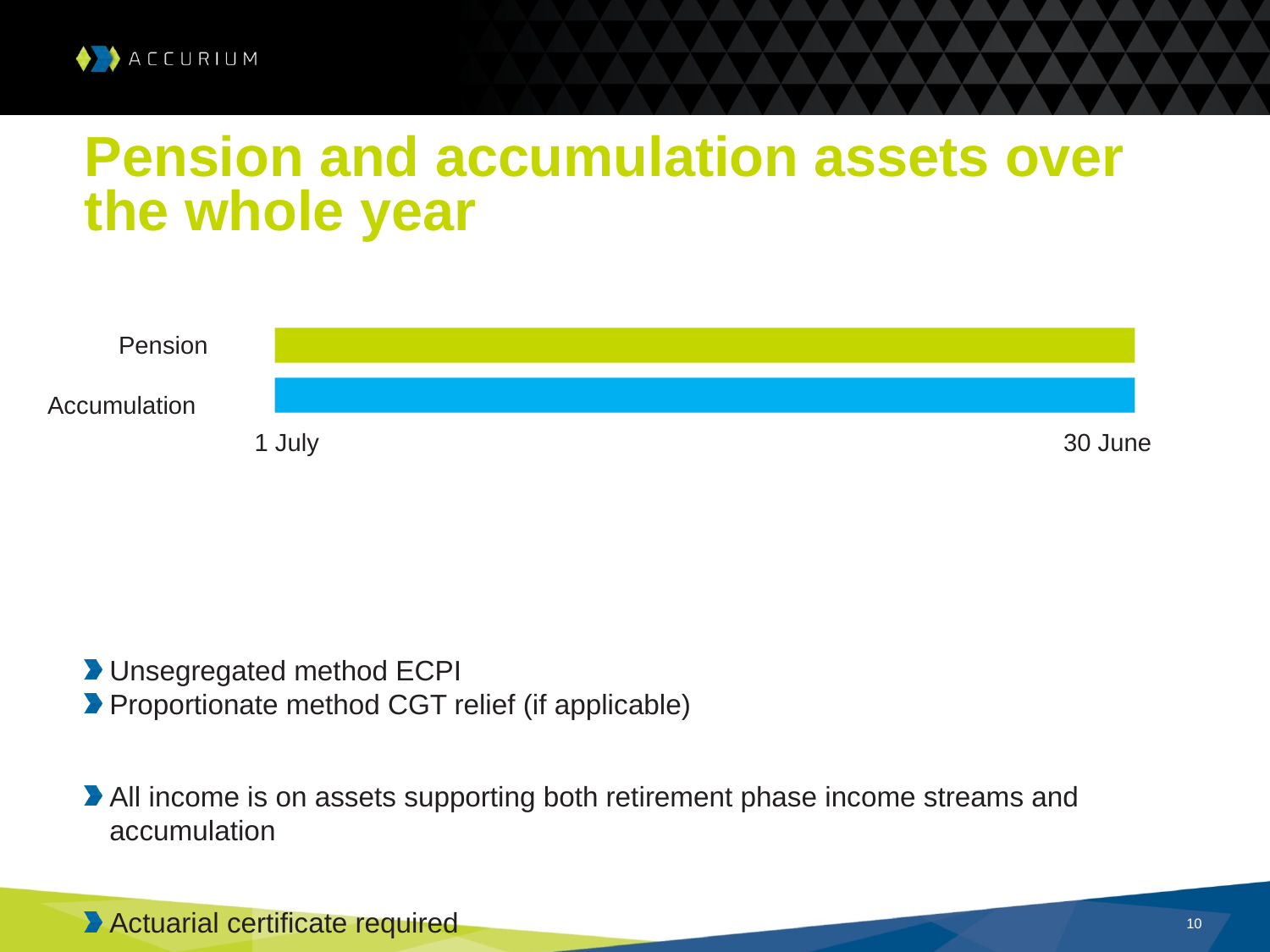

# Pension and accumulation assets over the whole year

Unsegregated method ECPI
Proportionate method CGT relief (if applicable)

All income is on assets supporting both retirement phase income streams and accumulation

Actuarial certificate required

        Pension

Accumulation
	         1 July						30 June